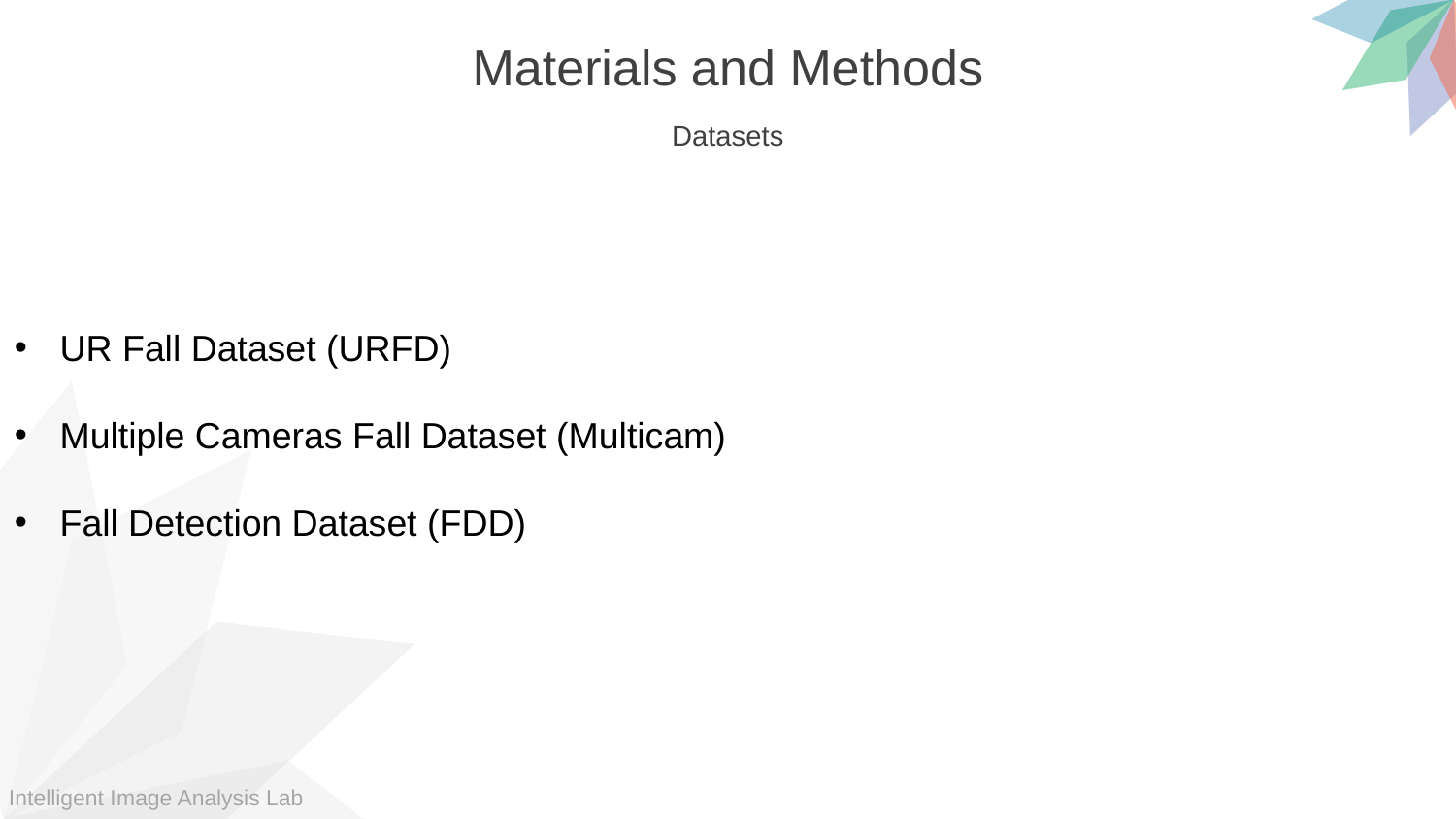

Materials and Methods
Datasets
UR Fall Dataset (URFD)

Multiple Cameras Fall Dataset (Multicam)

Fall Detection Dataset (FDD)